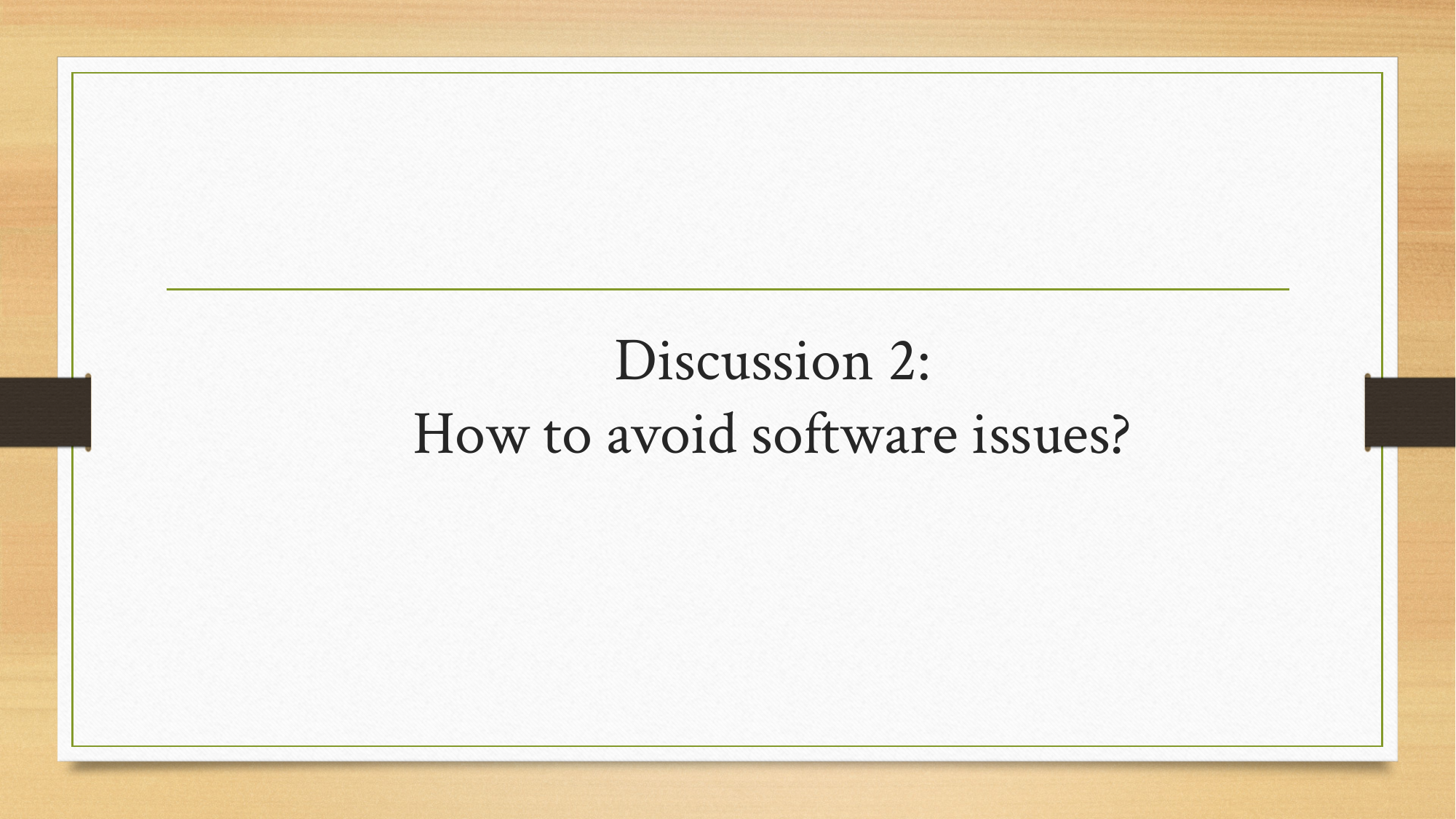

# Discussion 2: How to avoid software issues?